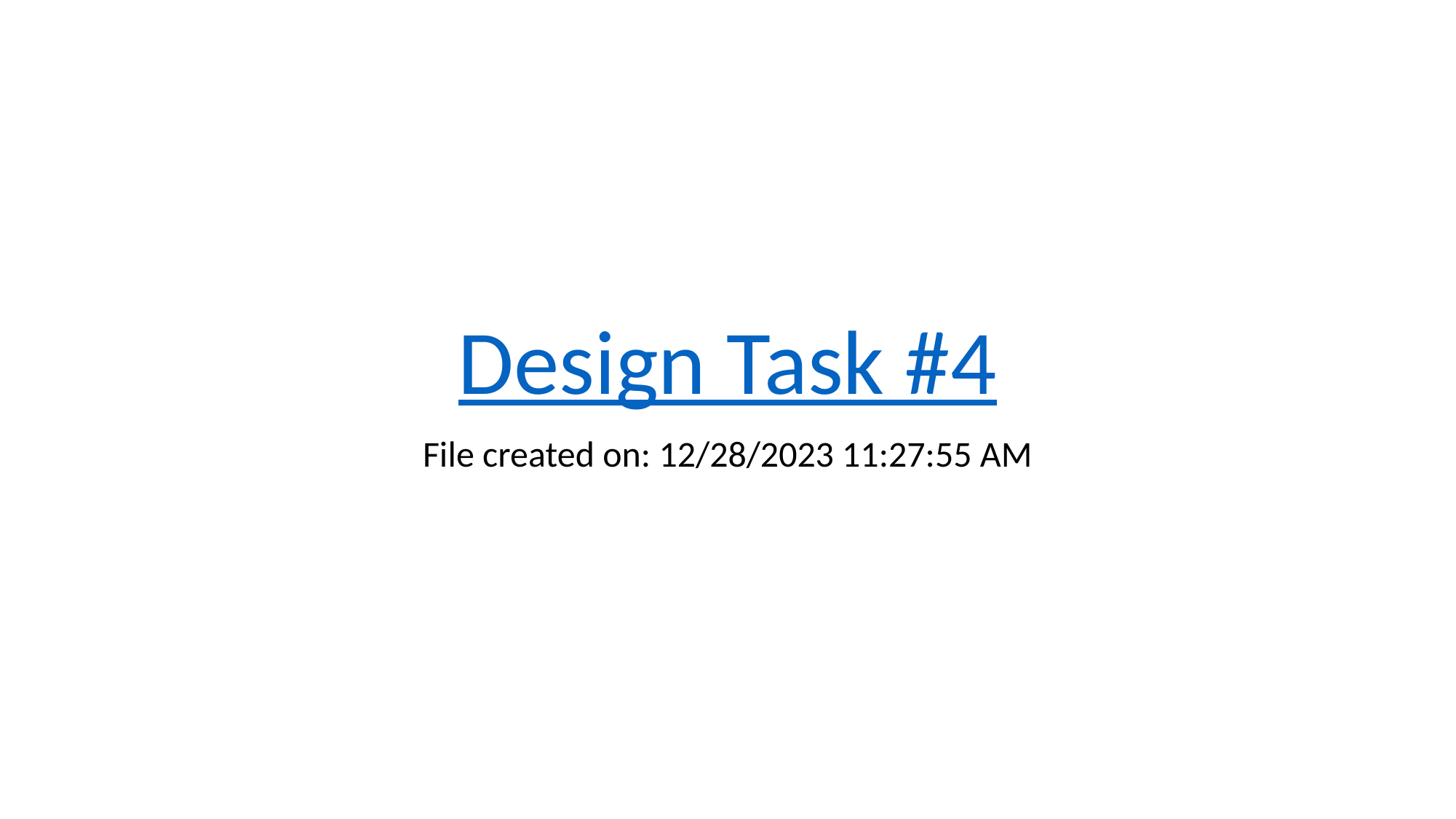

# Design Task #4
File created on: 12/28/2023 11:27:55 AM